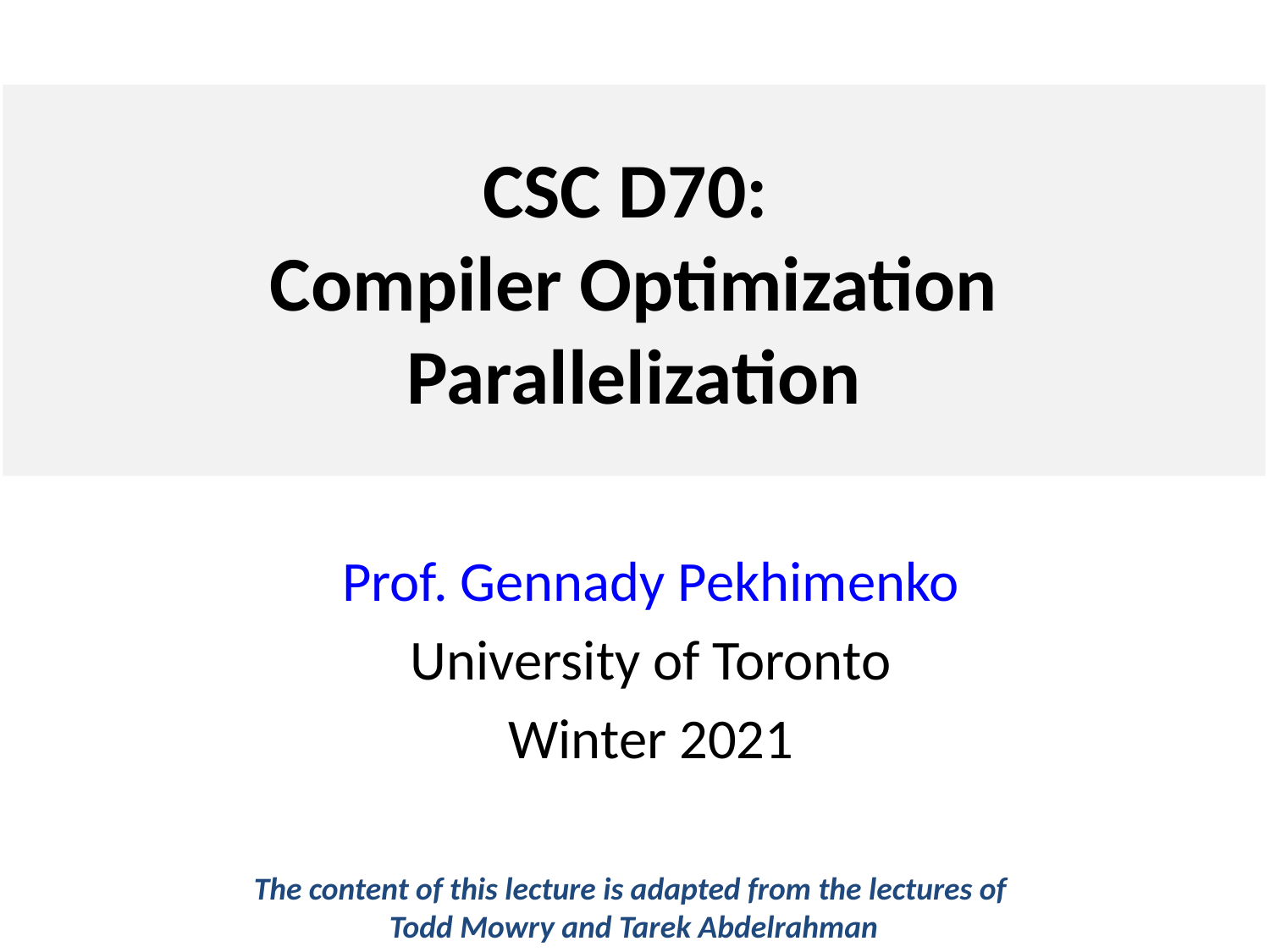

# CSC D70: Compiler Optimization Parallelization
Prof. Gennady Pekhimenko
University of Toronto
Winter 2021

The content of this lecture is adapted from the lectures of
Todd Mowry and Tarek Abdelrahman